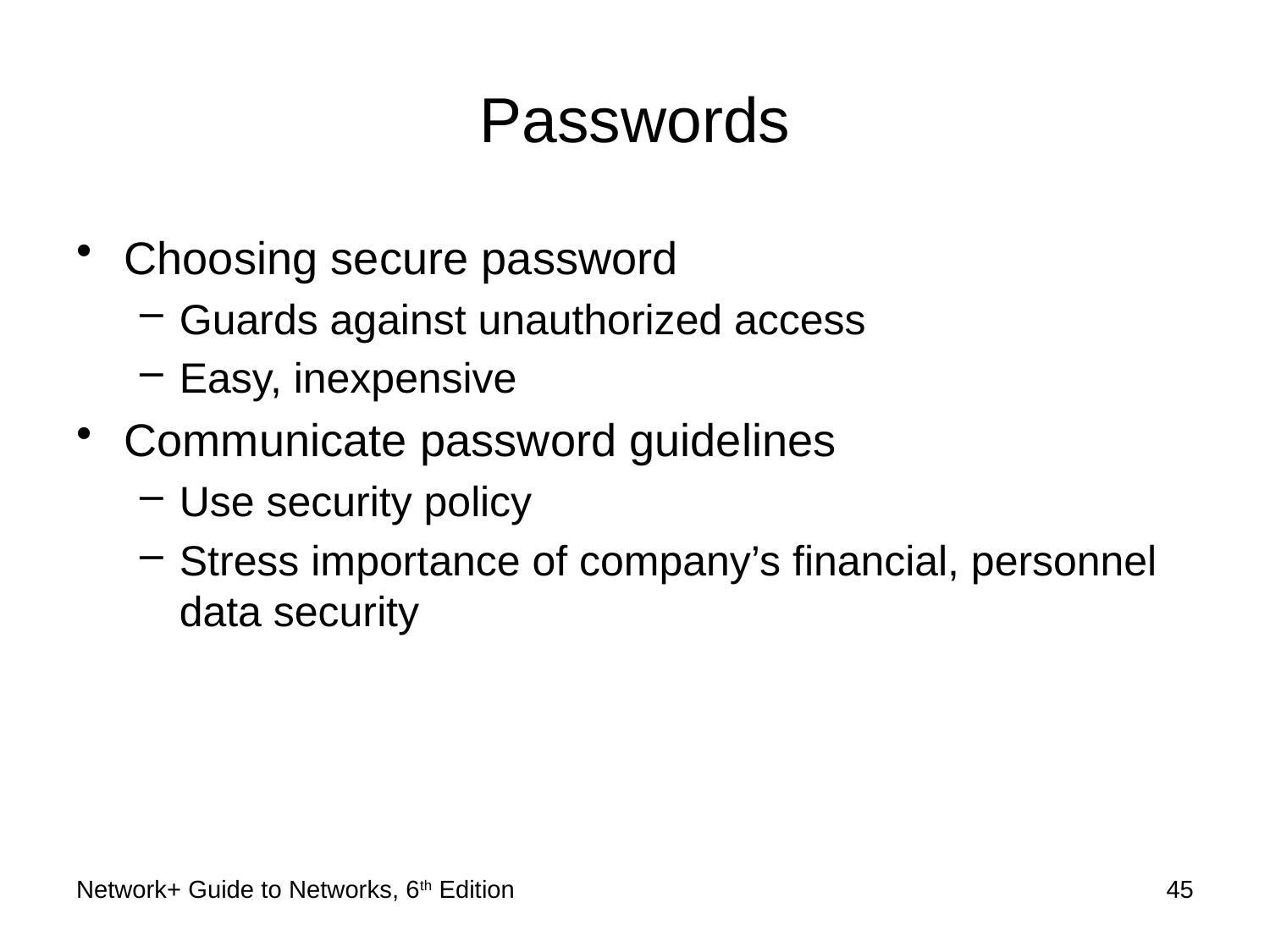

# Passwords
Choosing secure password
Guards against unauthorized access
Easy, inexpensive
Communicate password guidelines
Use security policy
Stress importance of company’s financial, personnel data security
Network+ Guide to Networks, 6th Edition
45